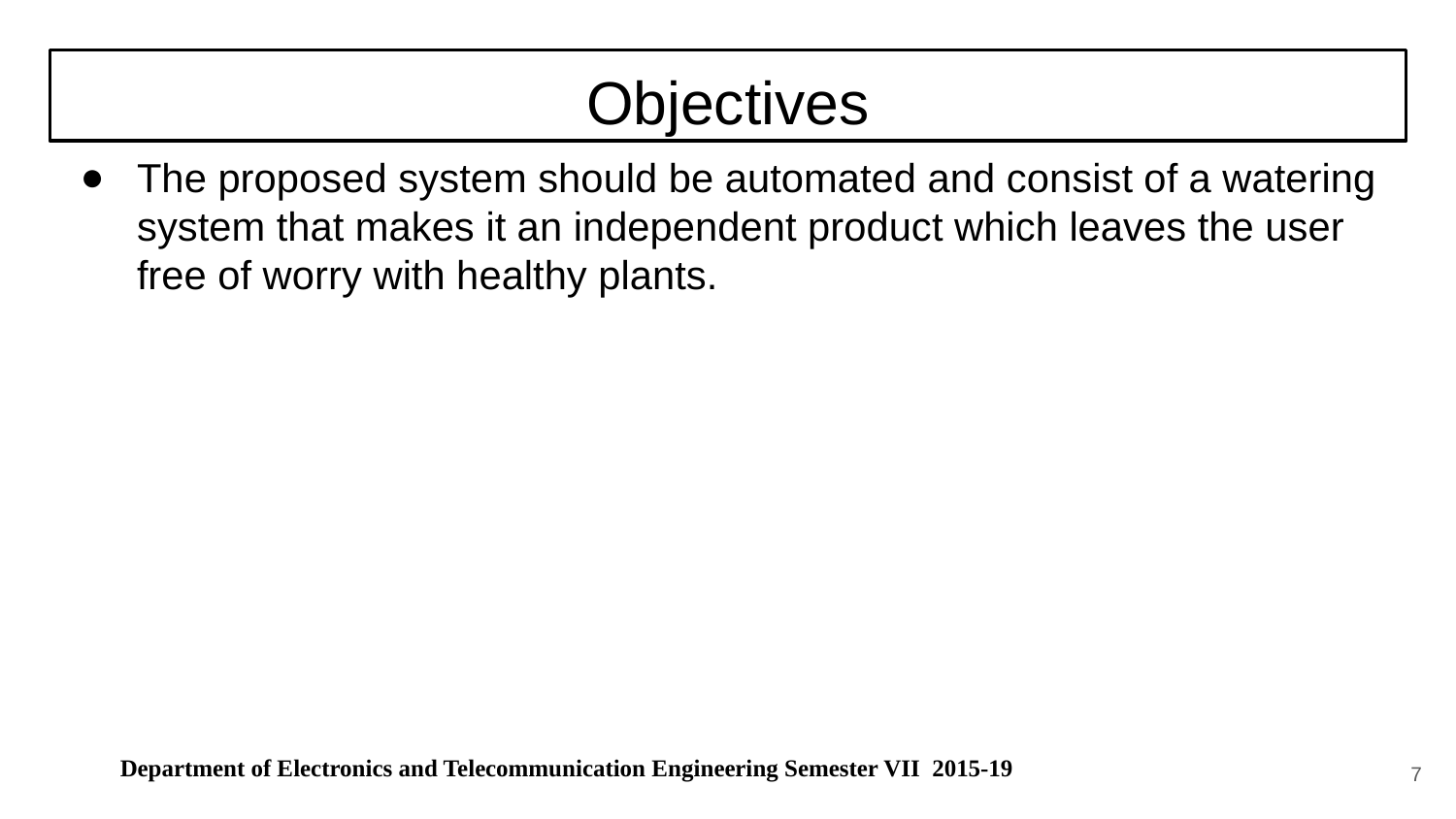

# Objectives
The proposed system should be automated and consist of a watering system that makes it an independent product which leaves the user free of worry with healthy plants.
7
     Department of Electronics and Telecommunication Engineering Semester VII  2015-19